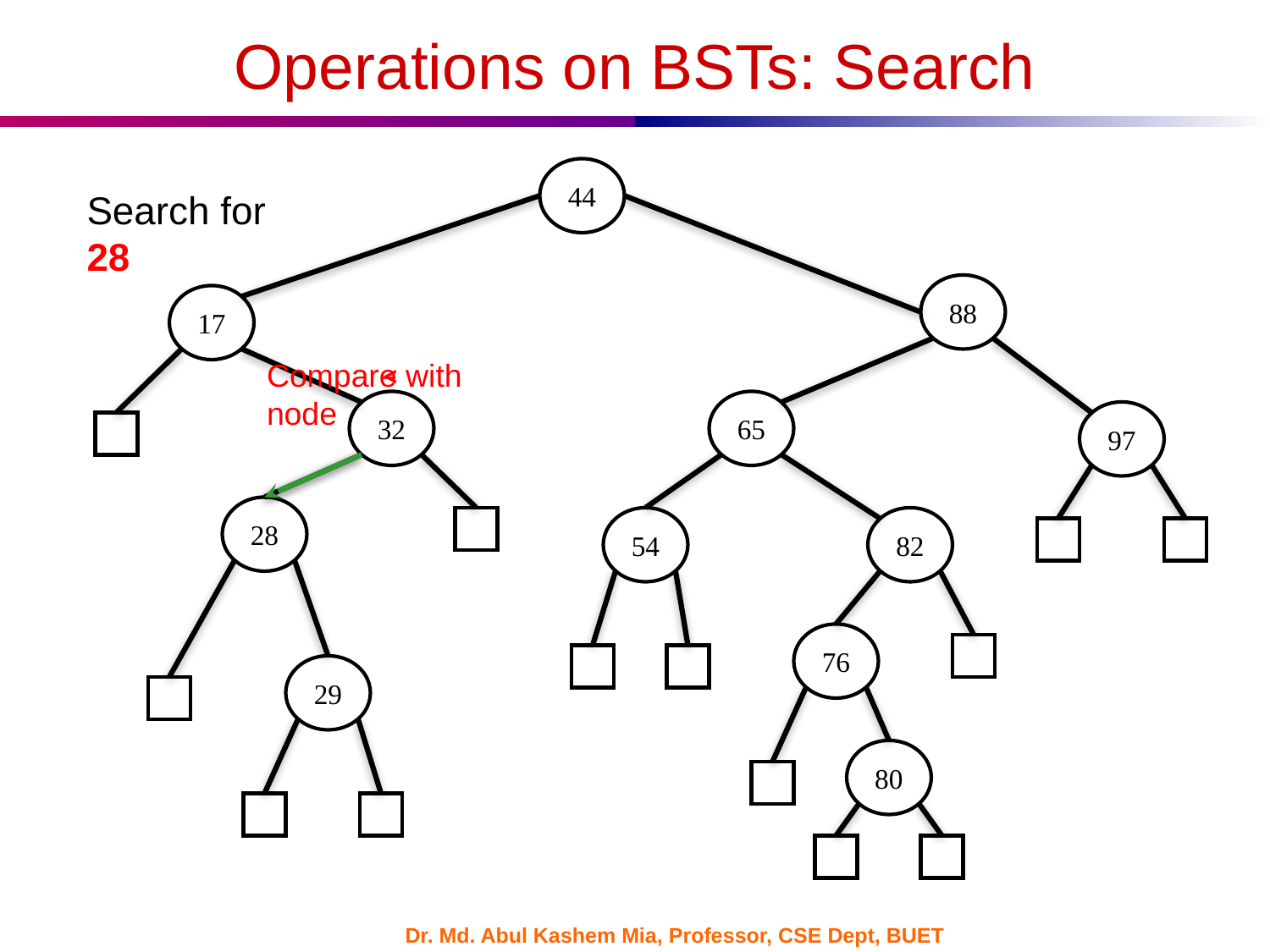

Operations on BSTs: Search
44
Search for 28
88
17
Compare with node
<
32
65
97

28

54
82

76

29

80